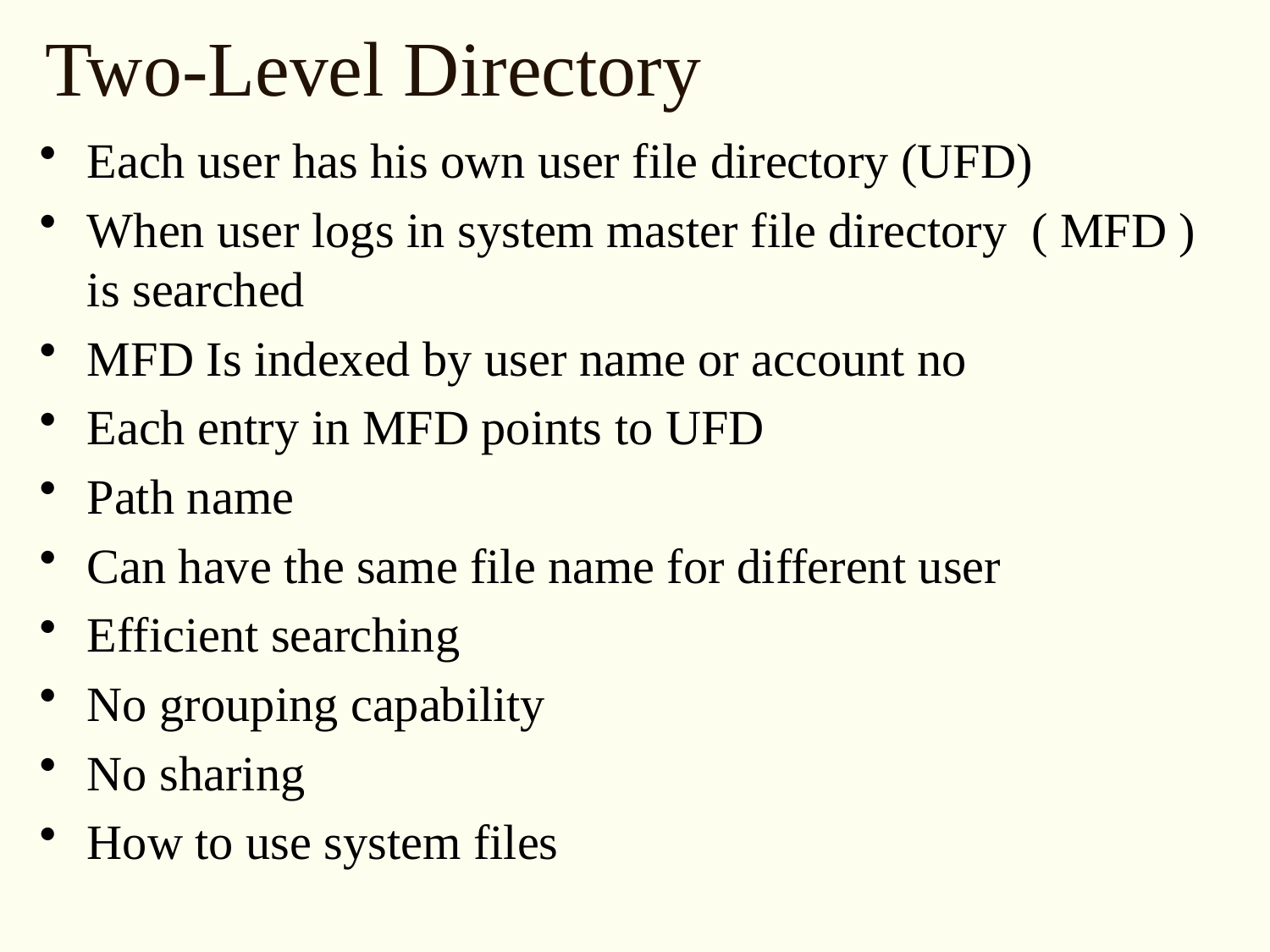

# Two-Level Directory
Each user has his own user file directory (UFD)
When user logs in system master file directory  ( MFD ) is searched
MFD Is indexed by user name or account no
Each entry in MFD points to UFD
Path name
Can have the same file name for different user
Efficient searching
No grouping capability
No sharing
How to use system files